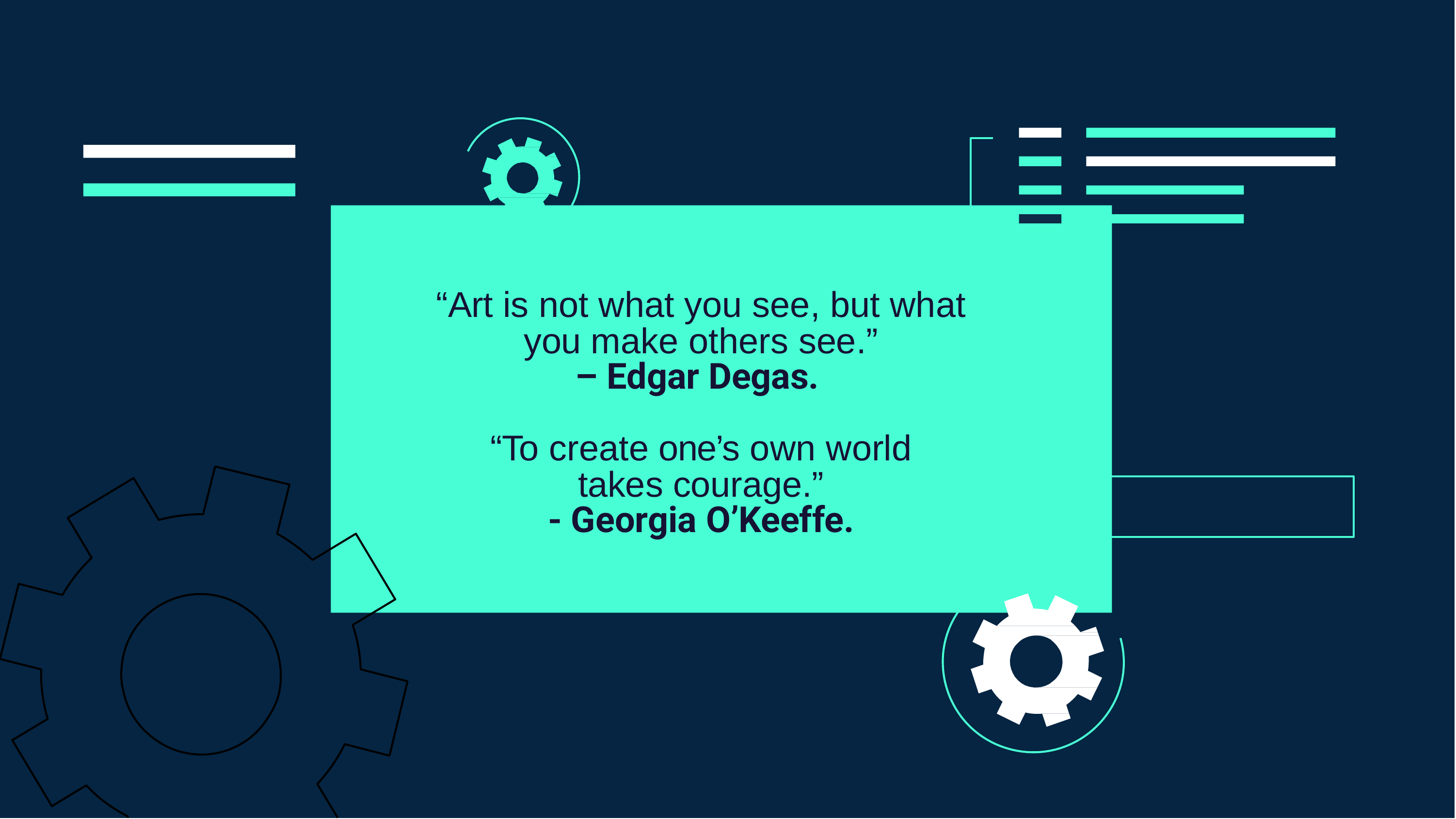

“Art is not what you see, but what you make others see.”
– Edgar Degas.
“To create one’s own world takes courage.”
- Georgia O’Keeffe.